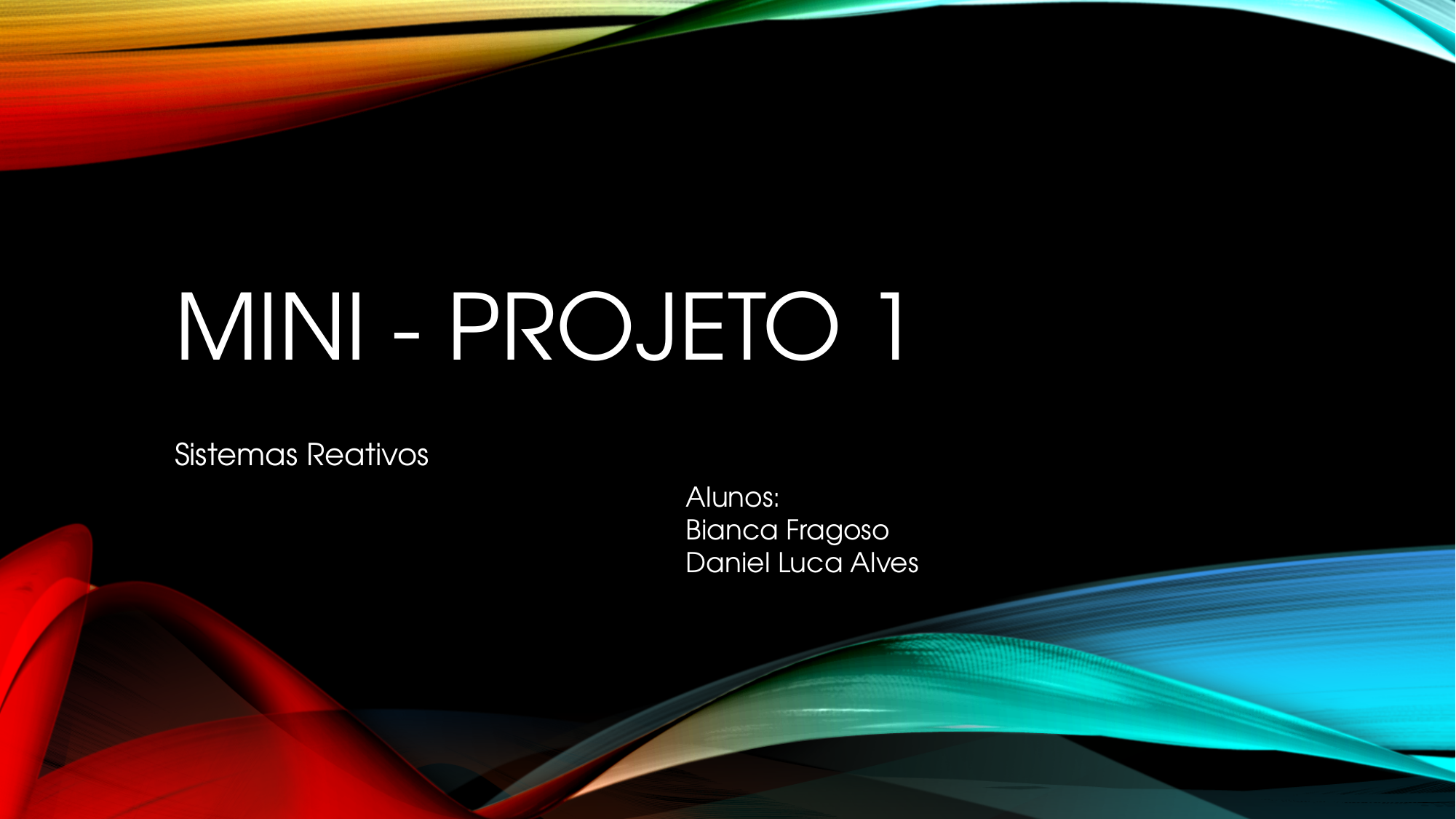

# Mini - Projeto 1
Sistemas Reativos
Alunos:
Bianca Fragoso
Daniel Luca Alves